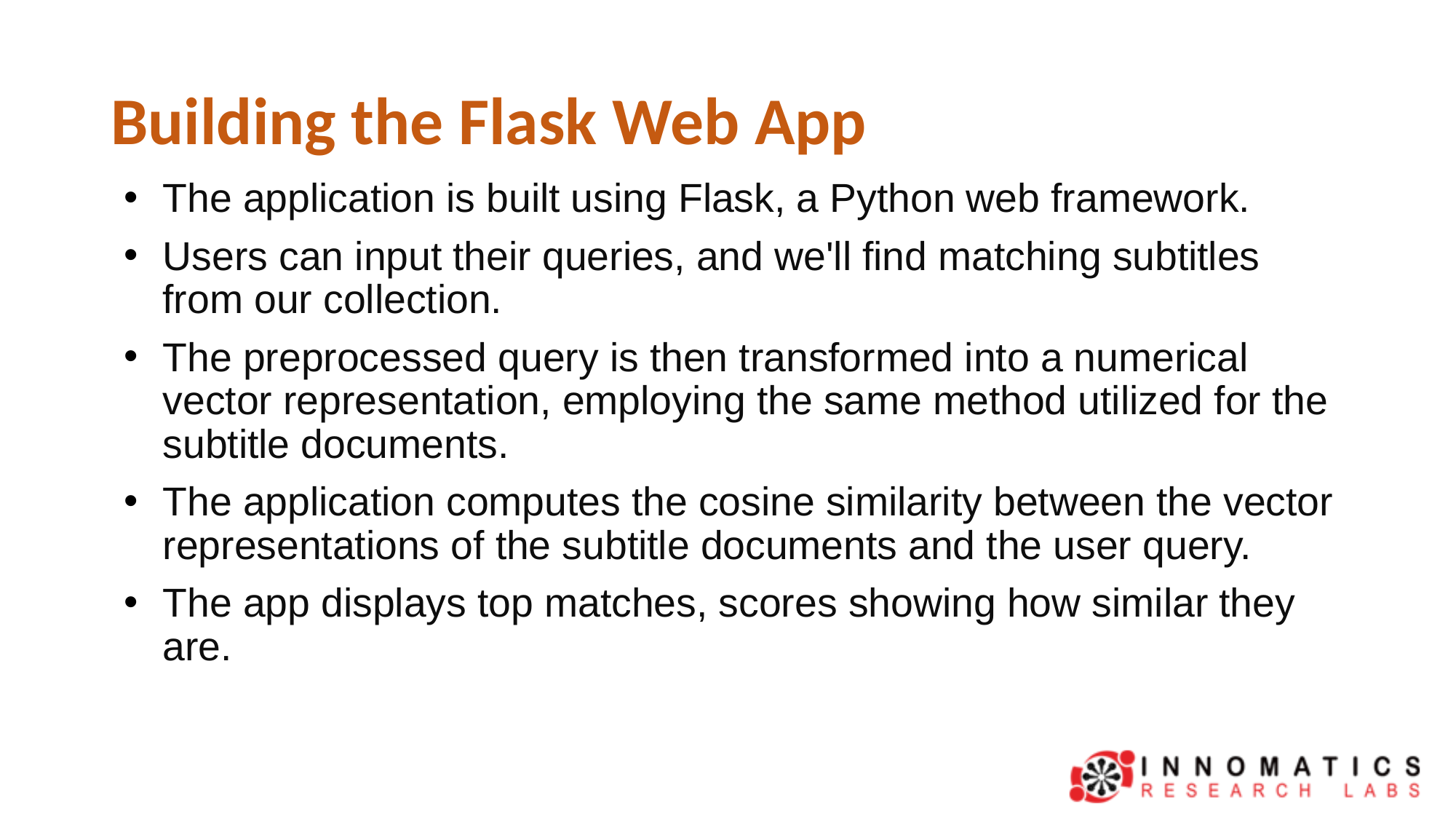

# Building the Flask Web App
The application is built using Flask, a Python web framework.
Users can input their queries, and we'll find matching subtitles from our collection.
The preprocessed query is then transformed into a numerical vector representation, employing the same method utilized for the subtitle documents.
The application computes the cosine similarity between the vector representations of the subtitle documents and the user query.
The app displays top matches, scores showing how similar they are.